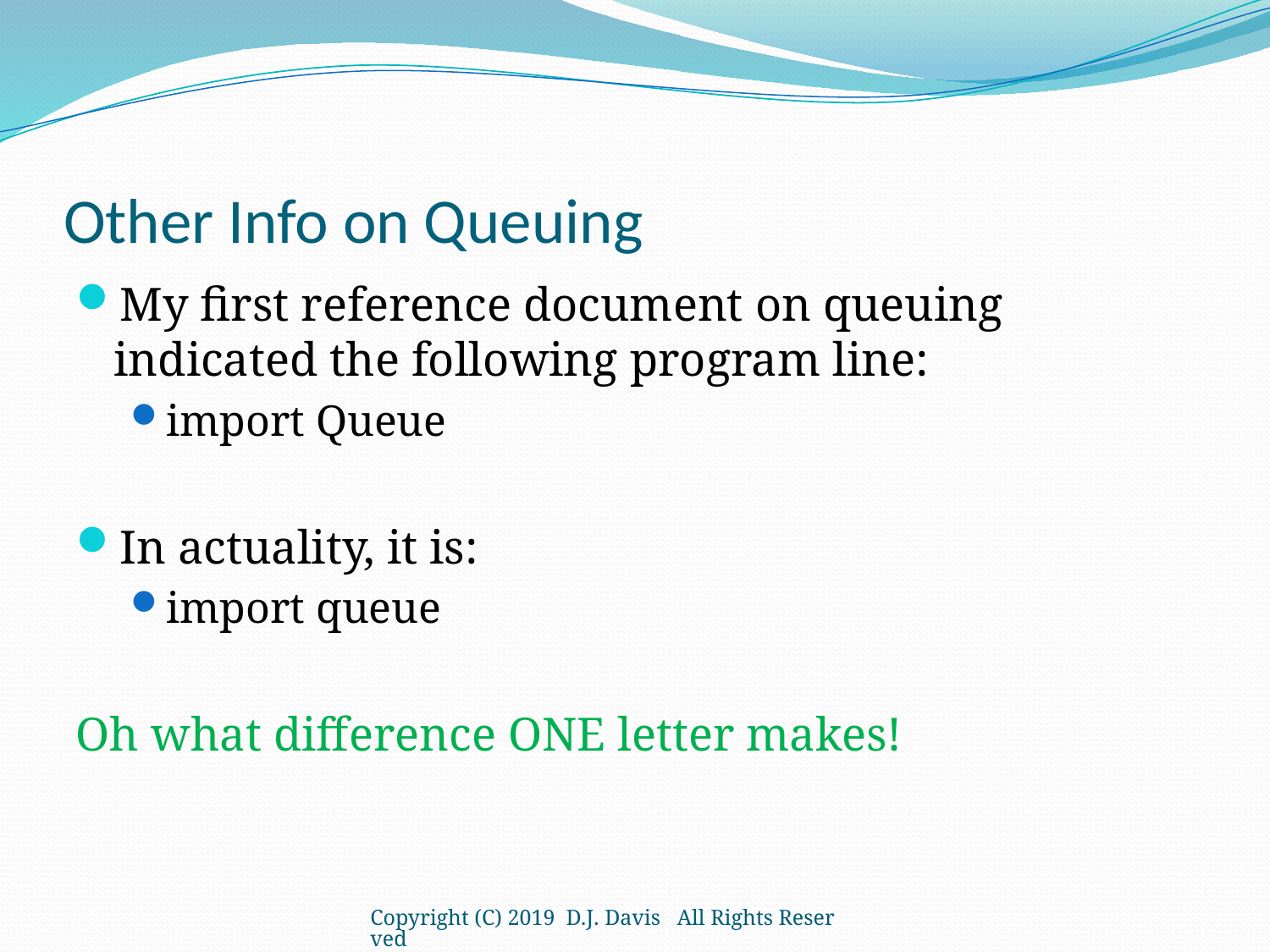

# Other Info on Queuing
My first reference document on queuing indicated the following program line:
import Queue

In actuality, it is:
import queue

Oh what difference ONE letter makes!
Copyright (C) 2019  D.J. Davis   All Rights Reserved